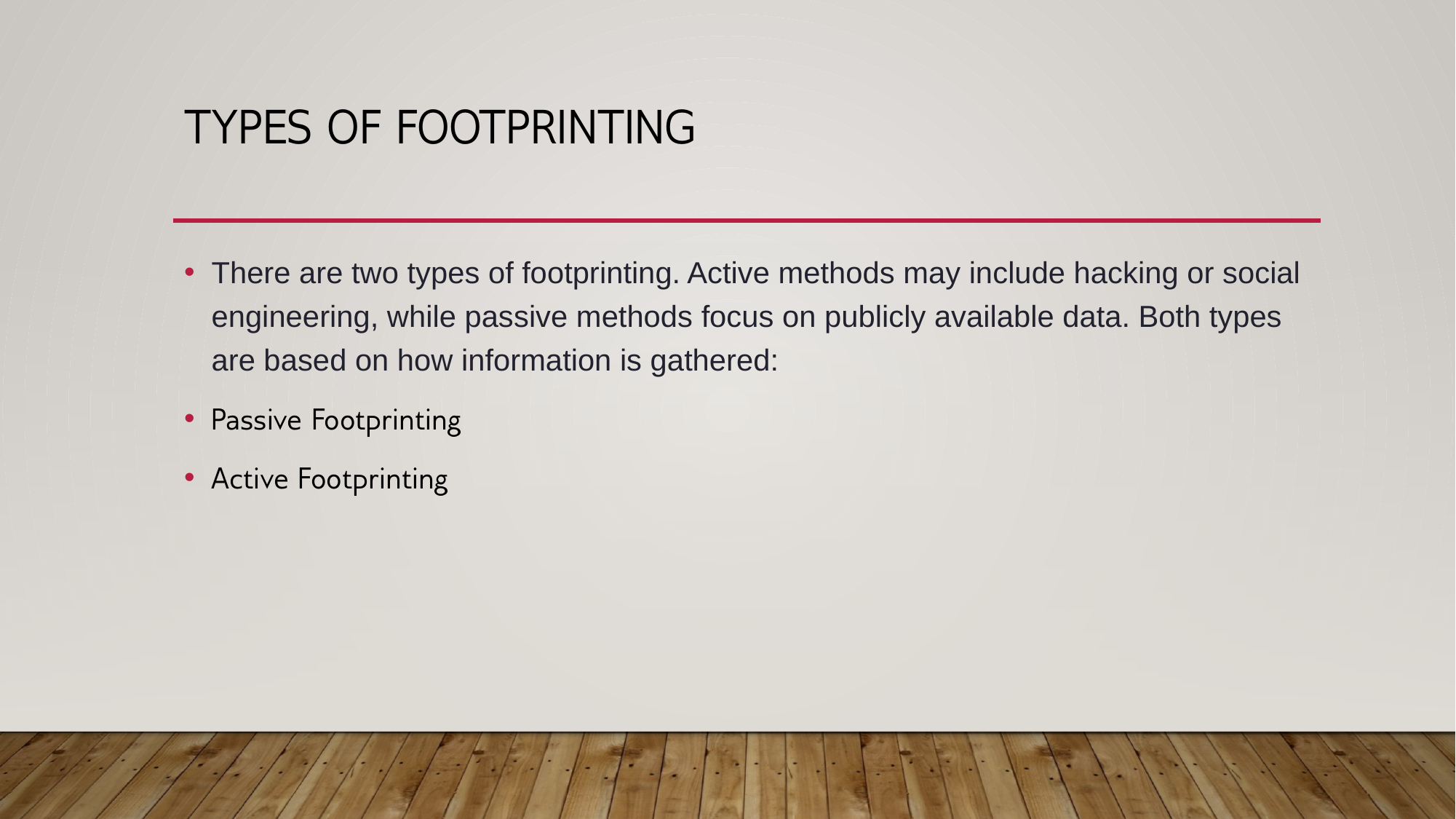

# Types of Footprinting
There are two types of footprinting. Active methods may include hacking or social engineering, while passive methods focus on publicly available data. Both types are based on how information is gathered:
Passive Footprinting
Active Footprinting